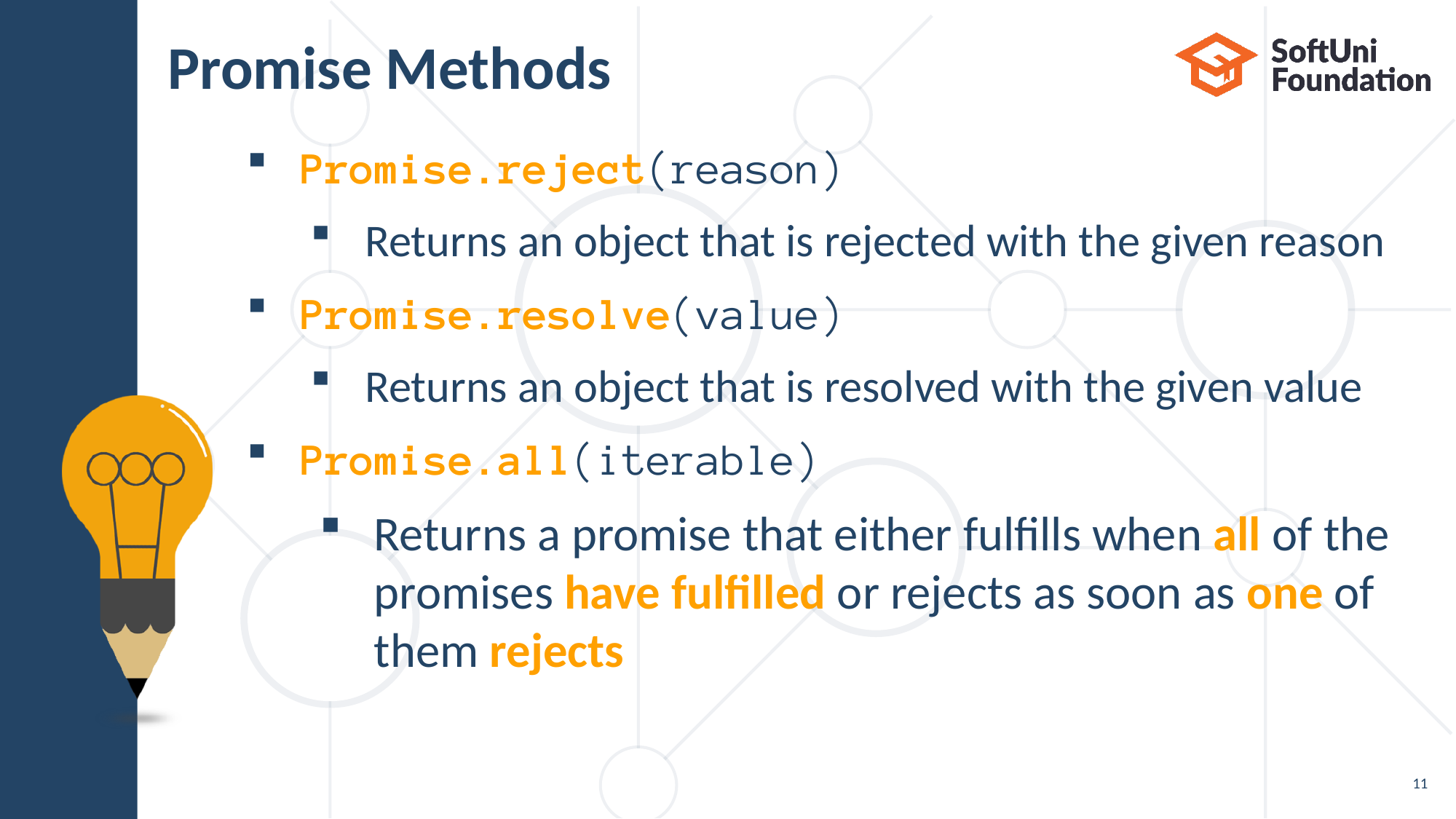

# Promise Methods
Promise.reject(reason)
Returns an object that is rejected with the given reason
Promise.resolve(value)
Returns an object that is resolved with the given value
Promise.all(iterable)
Returns a promise that either fulfills when all of the promises have fulfilled or rejects as soon as one of    them rejects

11